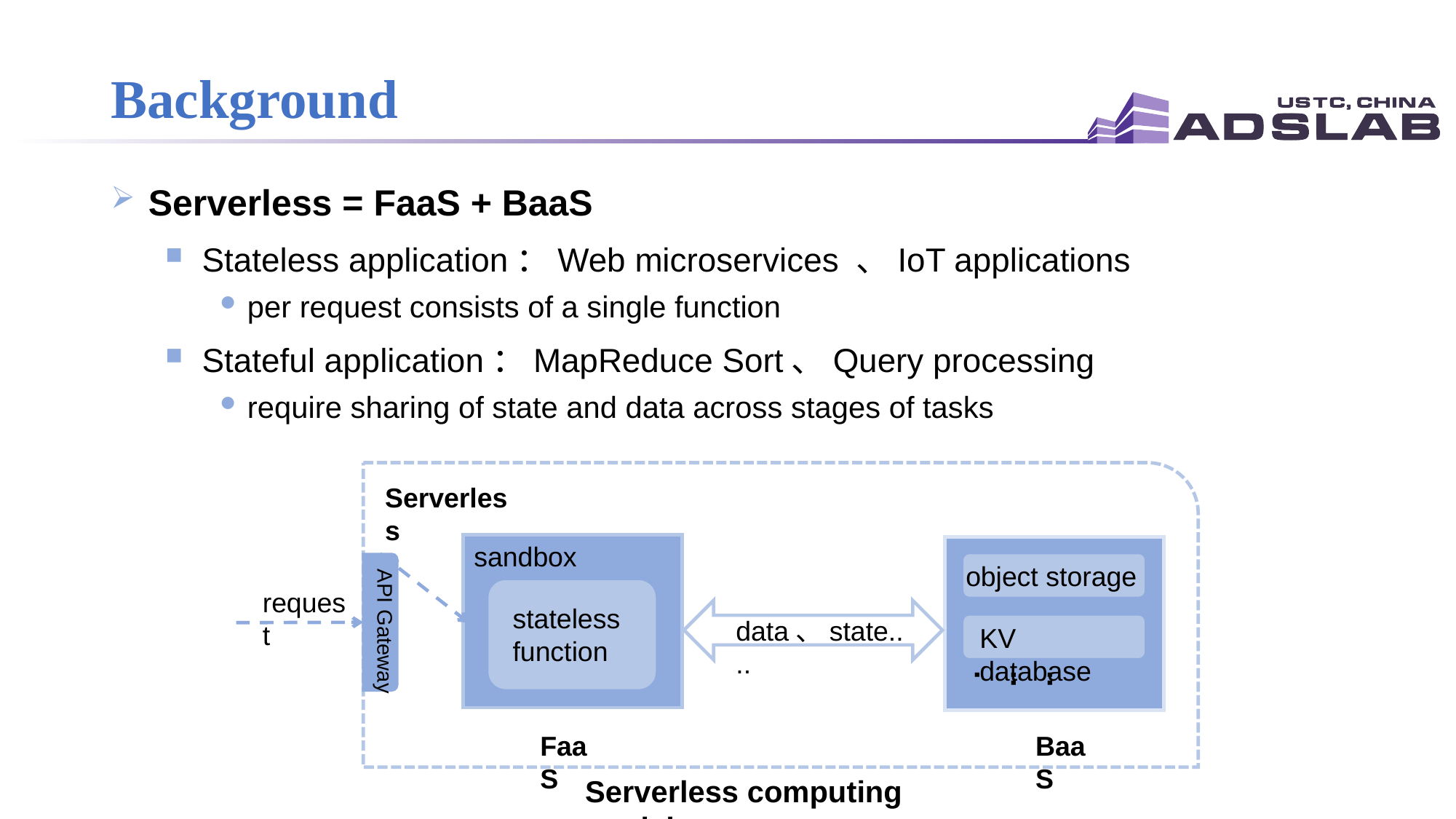

# Background
 Serverless = FaaS + BaaS
 Stateless application：Web microservices 、IoT applications
per request consists of a single function
 Stateful application：MapReduce Sort、Query processing
require sharing of state and data across stages of tasks

Serverless

sandbox

object storage
API Gateway

request
stateless
function

data、state....

KV database
.....
BaaS
FaaS
Serverless computing model